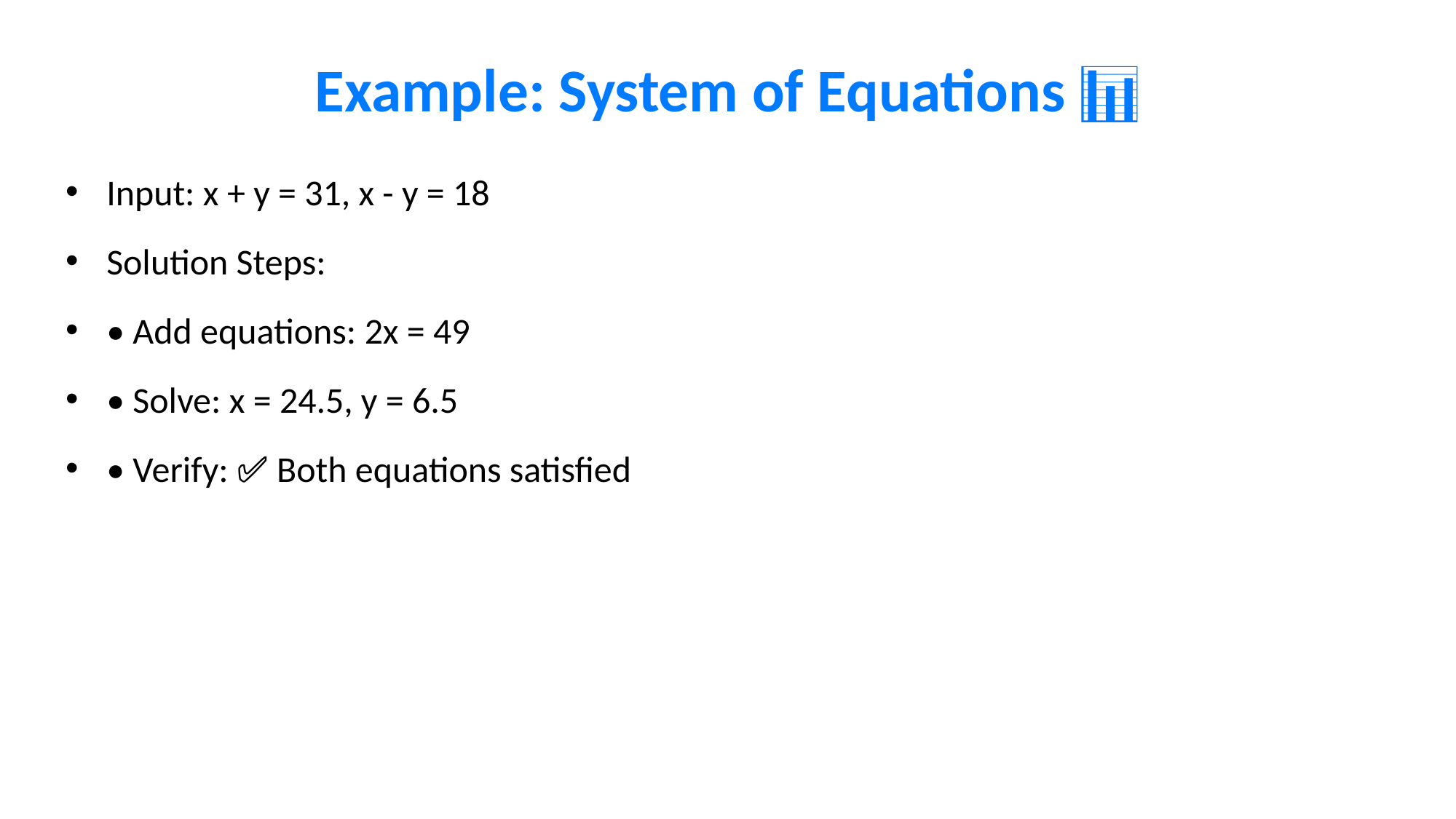

# Example: System of Equations 📊
Input: x + y = 31, x - y = 18
Solution Steps:
• Add equations: 2x = 49
• Solve: x = 24.5, y = 6.5
• Verify: ✅ Both equations satisfied